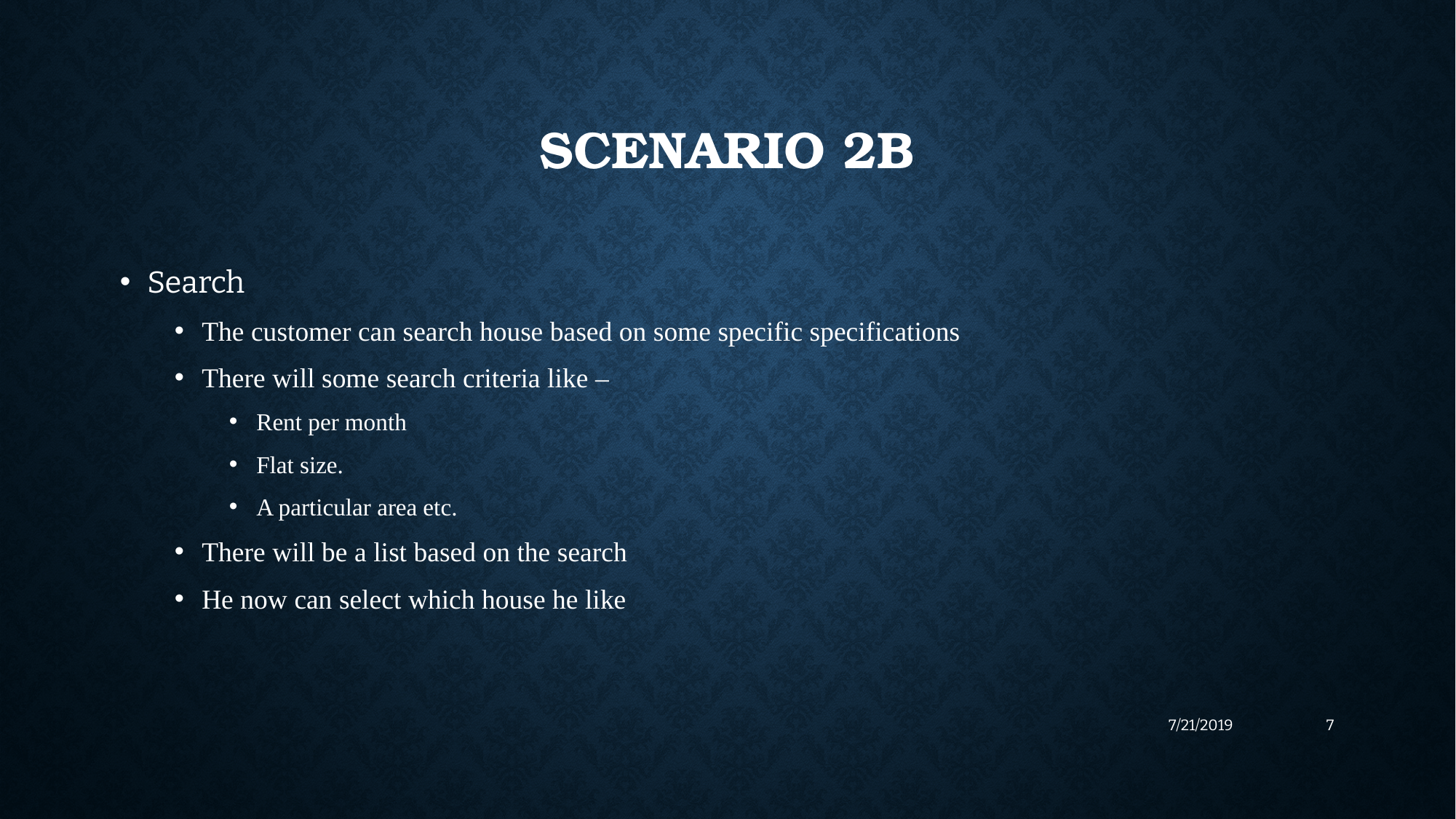

# Scenario 2b
Search
The customer can search house based on some specific specifications
There will some search criteria like –
Rent per month
Flat size.
A particular area etc.
There will be a list based on the search
He now can select which house he like

7/21/2019
7